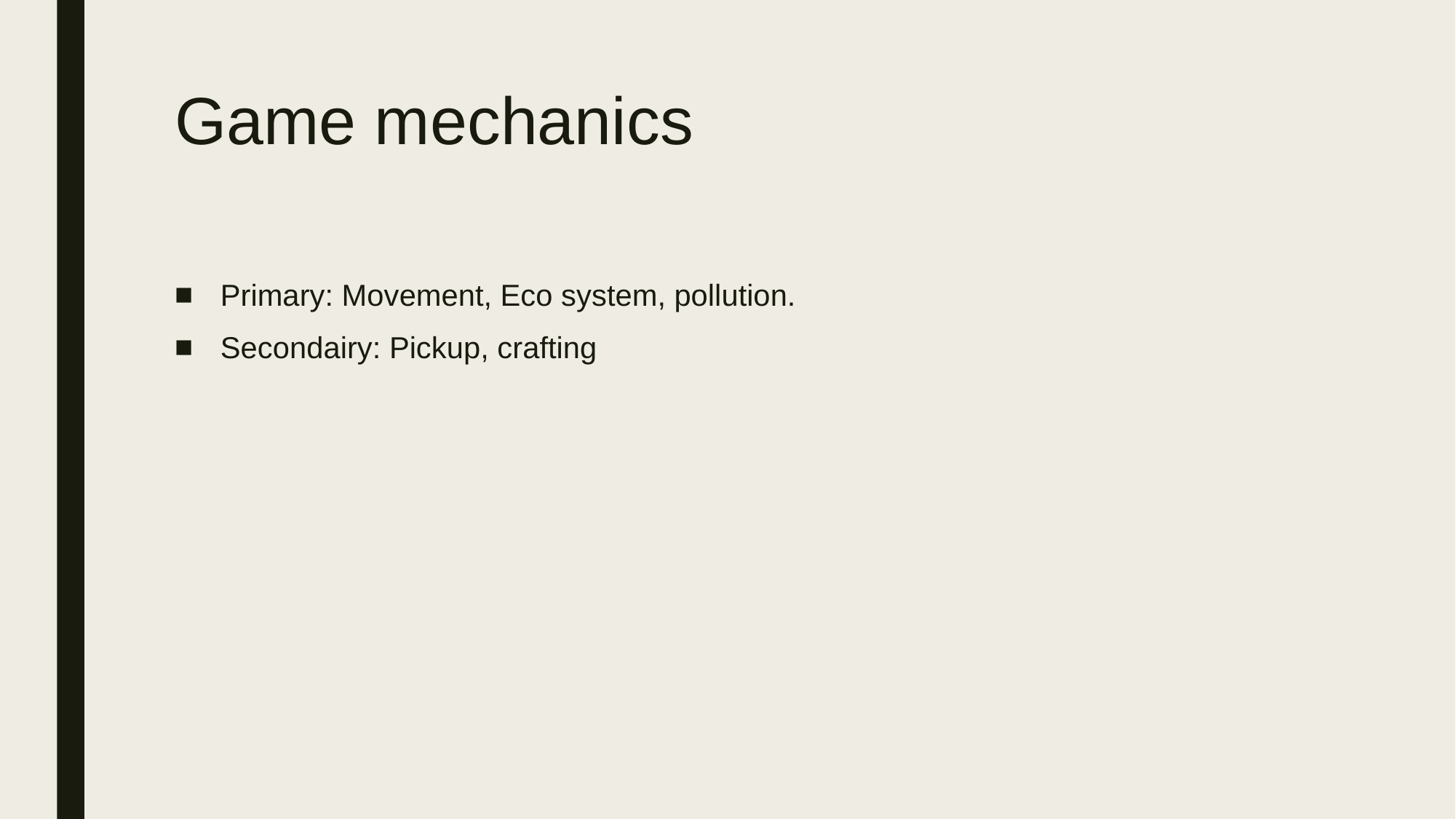

# Game mechanics
Primary: Movement, Eco system, pollution.
Secondairy: Pickup, crafting